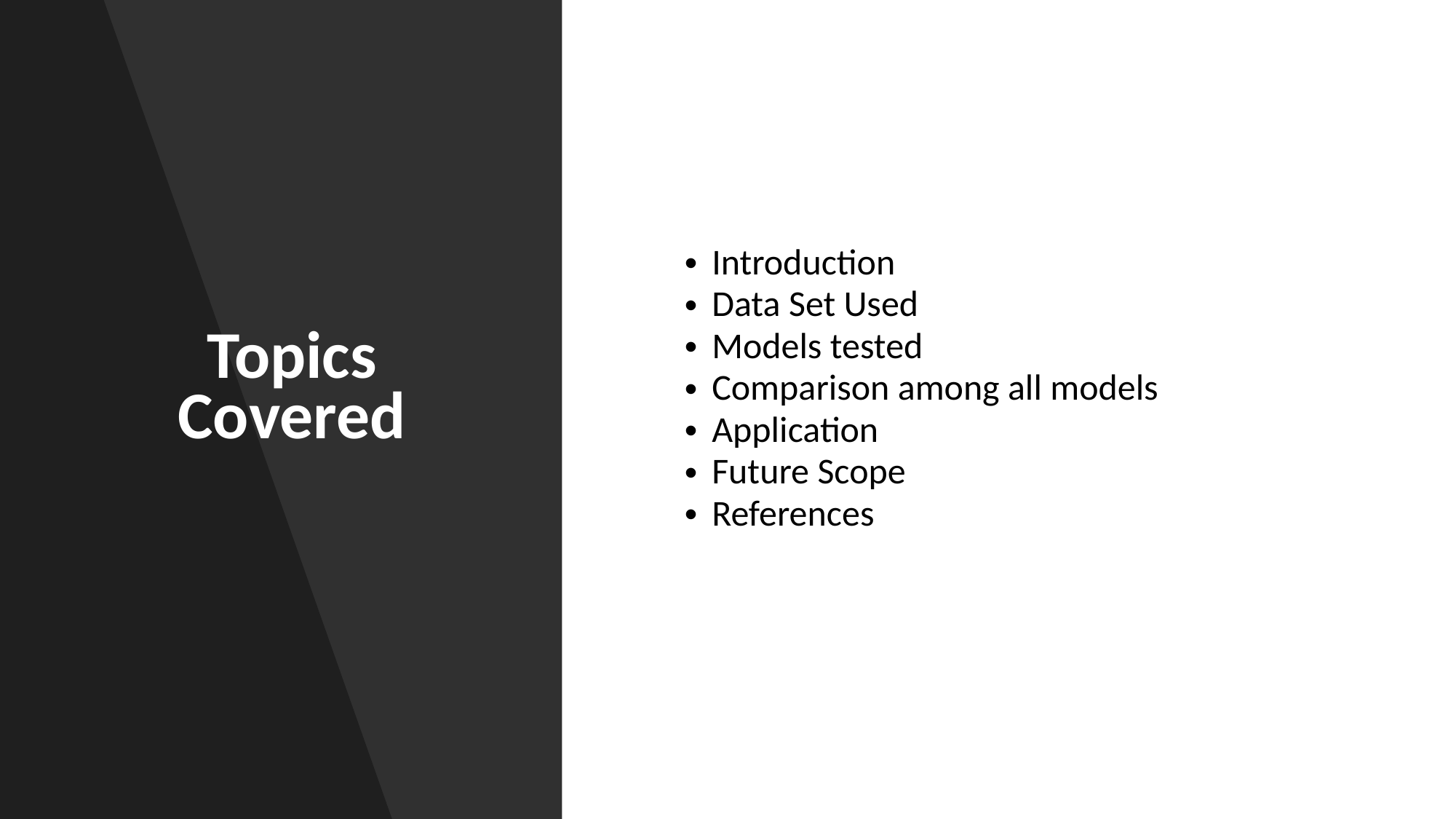

Topics Covered
Introduction
Data Set Used
Models tested
Comparison among all models
Application
Future Scope
References